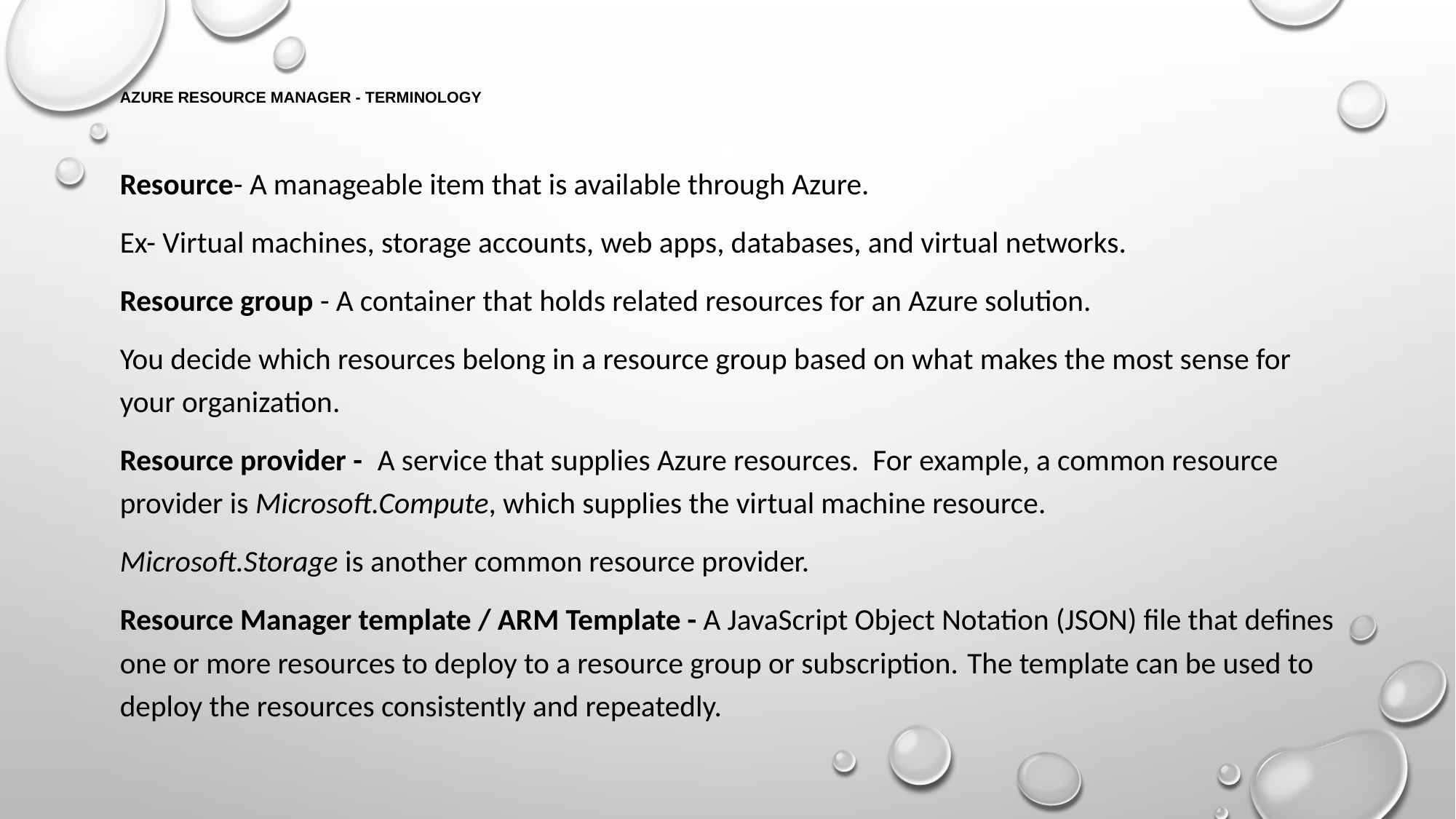

# Azure Resource Manager - Terminology
Resource- A manageable item that is available through Azure.
Ex- Virtual machines, storage accounts, web apps, databases, and virtual networks.
Resource group - A container that holds related resources for an Azure solution.
You decide which resources belong in a resource group based on what makes the most sense for your organization.
Resource provider -  A service that supplies Azure resources.  For example, a common resource provider is Microsoft.Compute, which supplies the virtual machine resource.
Microsoft.Storage is another common resource provider.
Resource Manager template / ARM Template - A JavaScript Object Notation (JSON) file that defines one or more resources to deploy to a resource group or subscription. The template can be used to deploy the resources consistently and repeatedly.